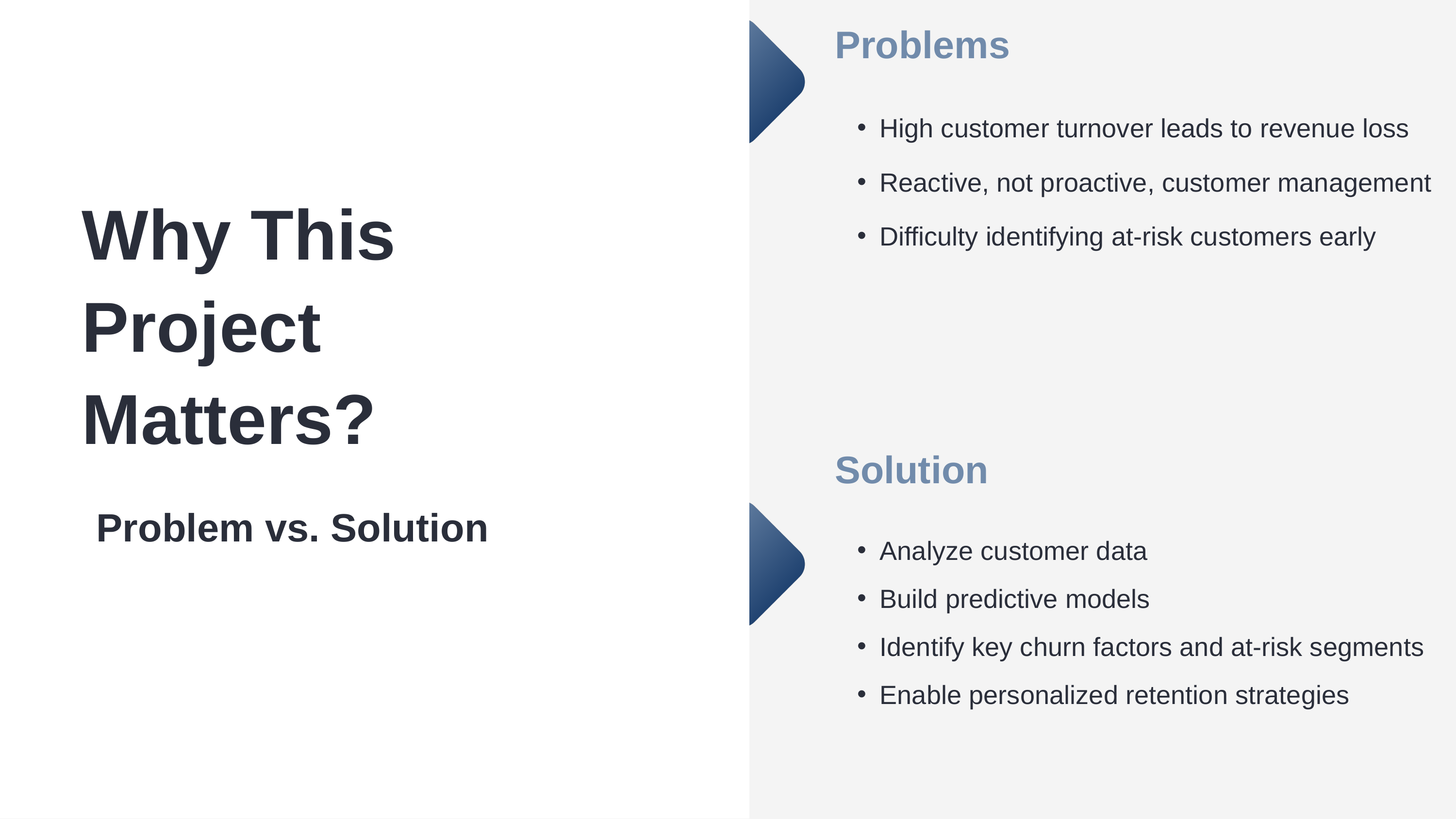

Problems
High customer turnover leads to revenue loss
Reactive, not proactive, customer management
Difficulty identifying at-risk customers early

Why This Project Matters?
Problem vs. Solution
Solution
Analyze customer data
Build predictive models
Identify key churn factors and at-risk segments
Enable personalized retention strategies